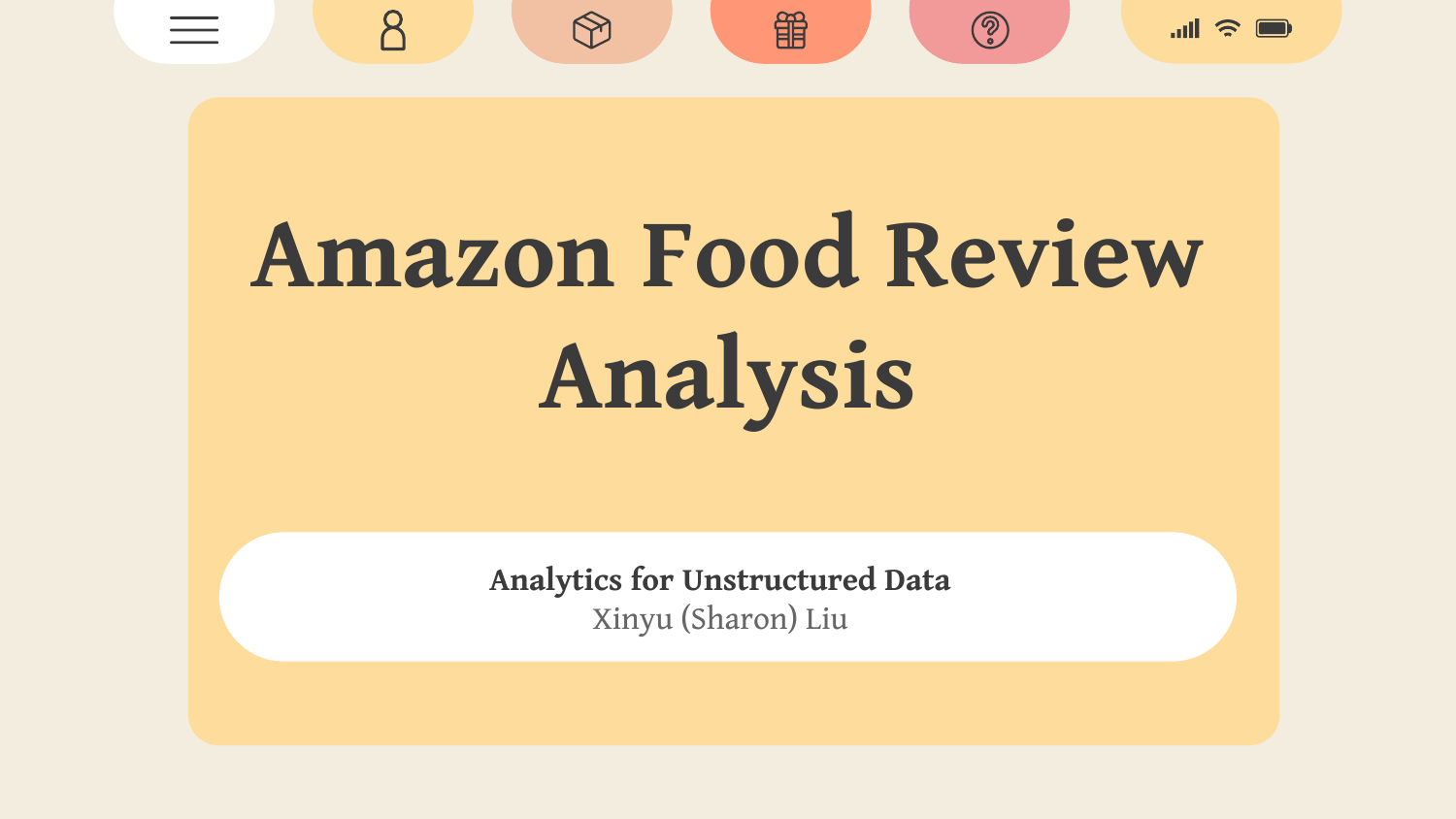

# Amazon Food Review Analysis

Analytics for Unstructured Data
Xinyu (Sharon) Liu